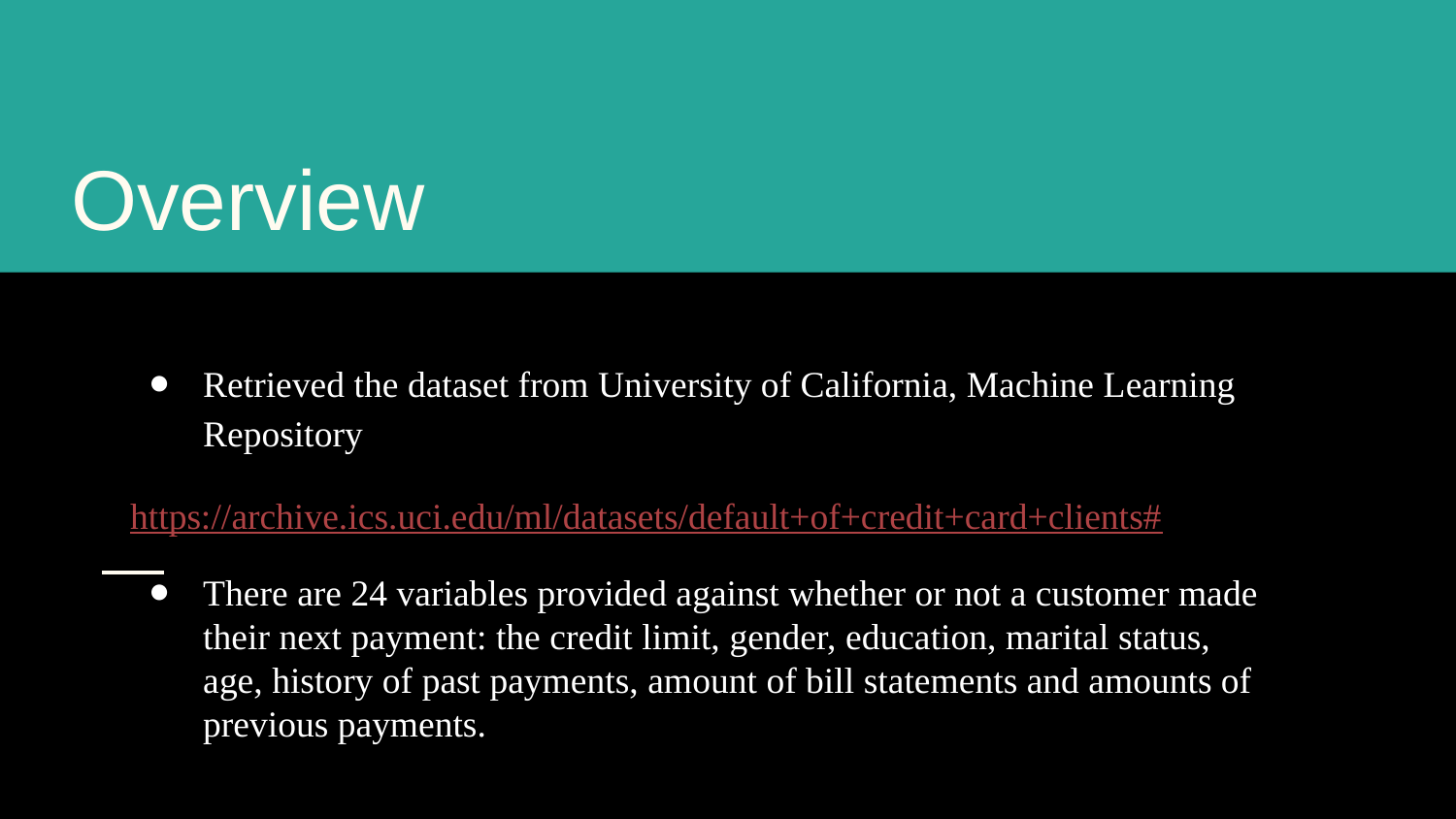

# Overview
Retrieved the dataset from University of California, Machine Learning Repository
https://archive.ics.uci.edu/ml/datasets/default+of+credit+card+clients#
There are 24 variables provided against whether or not a customer made their next payment: the credit limit, gender, education, marital status, age, history of past payments, amount of bill statements and amounts of previous payments.